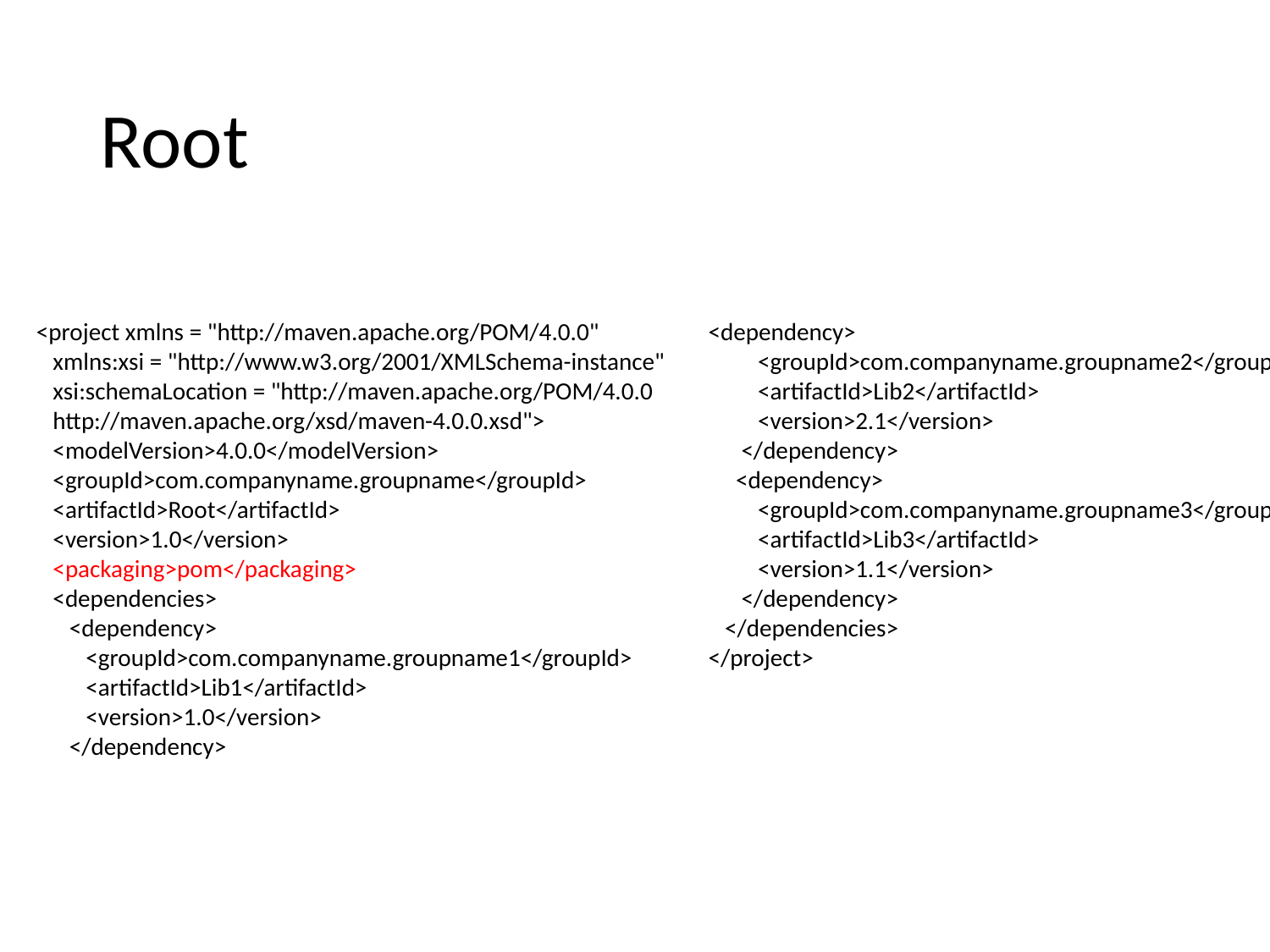

# Root

<project xmlns = "http://maven.apache.org/POM/4.0.0"
   xmlns:xsi = "http://www.w3.org/2001/XMLSchema-instance"
   xsi:schemaLocation = "http://maven.apache.org/POM/4.0.0
   http://maven.apache.org/xsd/maven-4.0.0.xsd">
   <modelVersion>4.0.0</modelVersion>
   <groupId>com.companyname.groupname</groupId>
   <artifactId>Root</artifactId>
   <version>1.0</version>
   <packaging>pom</packaging>
   <dependencies>
      <dependency>
         <groupId>com.companyname.groupname1</groupId>
         <artifactId>Lib1</artifactId>
         <version>1.0</version>
      </dependency>
<dependency>
         <groupId>com.companyname.groupname2</groupId>
         <artifactId>Lib2</artifactId>
         <version>2.1</version>
      </dependency>
     <dependency>
         <groupId>com.companyname.groupname3</groupId>
         <artifactId>Lib3</artifactId>
         <version>1.1</version>
      </dependency>
   </dependencies>
</project>